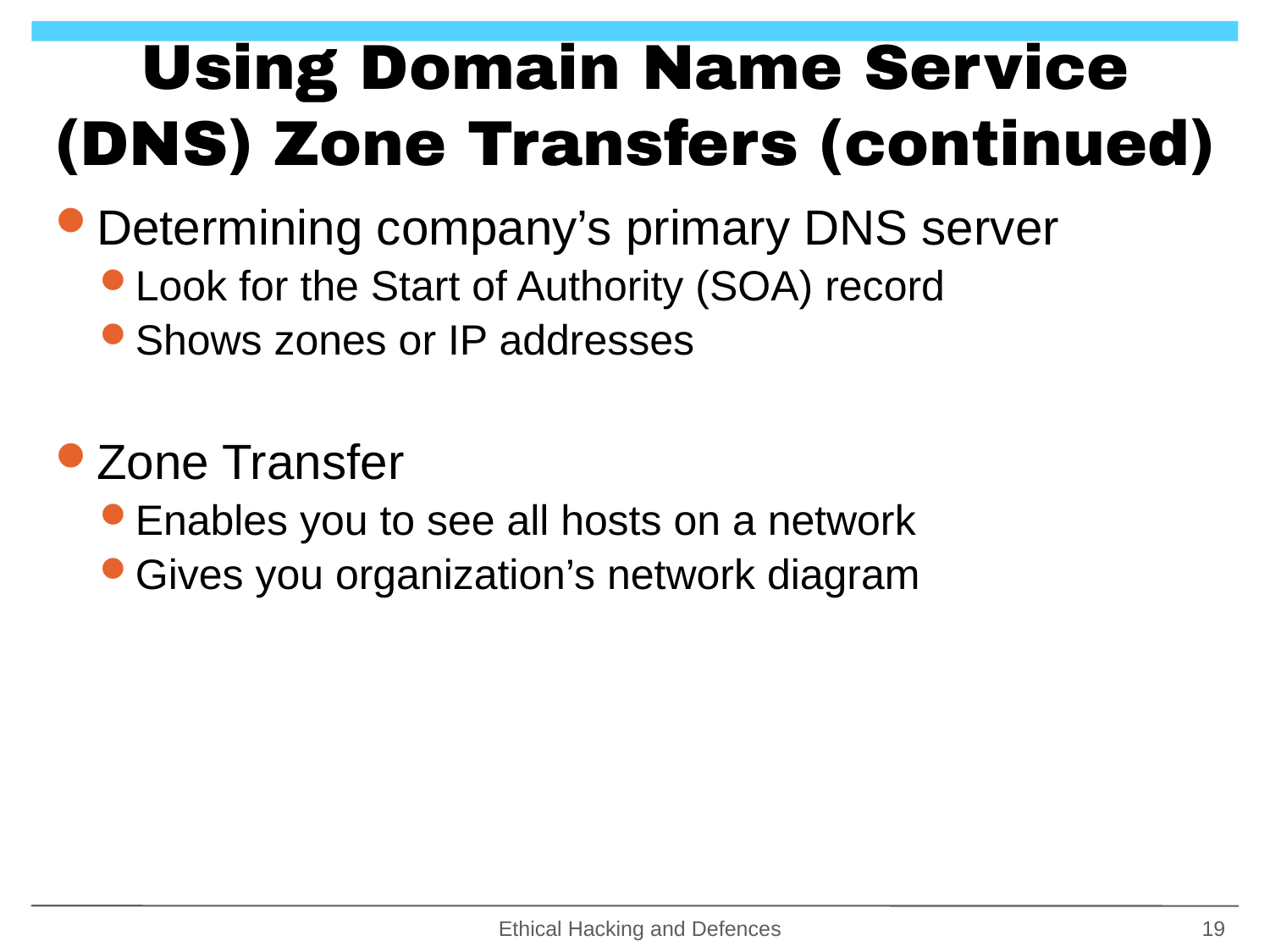

# Using Domain Name Service (DNS) Zone Transfers (continued)
Determining company’s primary DNS server
Look for the Start of Authority (SOA) record
Shows zones or IP addresses

Zone Transfer
Enables you to see all hosts on a network
Gives you organization’s network diagram
Ethical Hacking and Defences
19